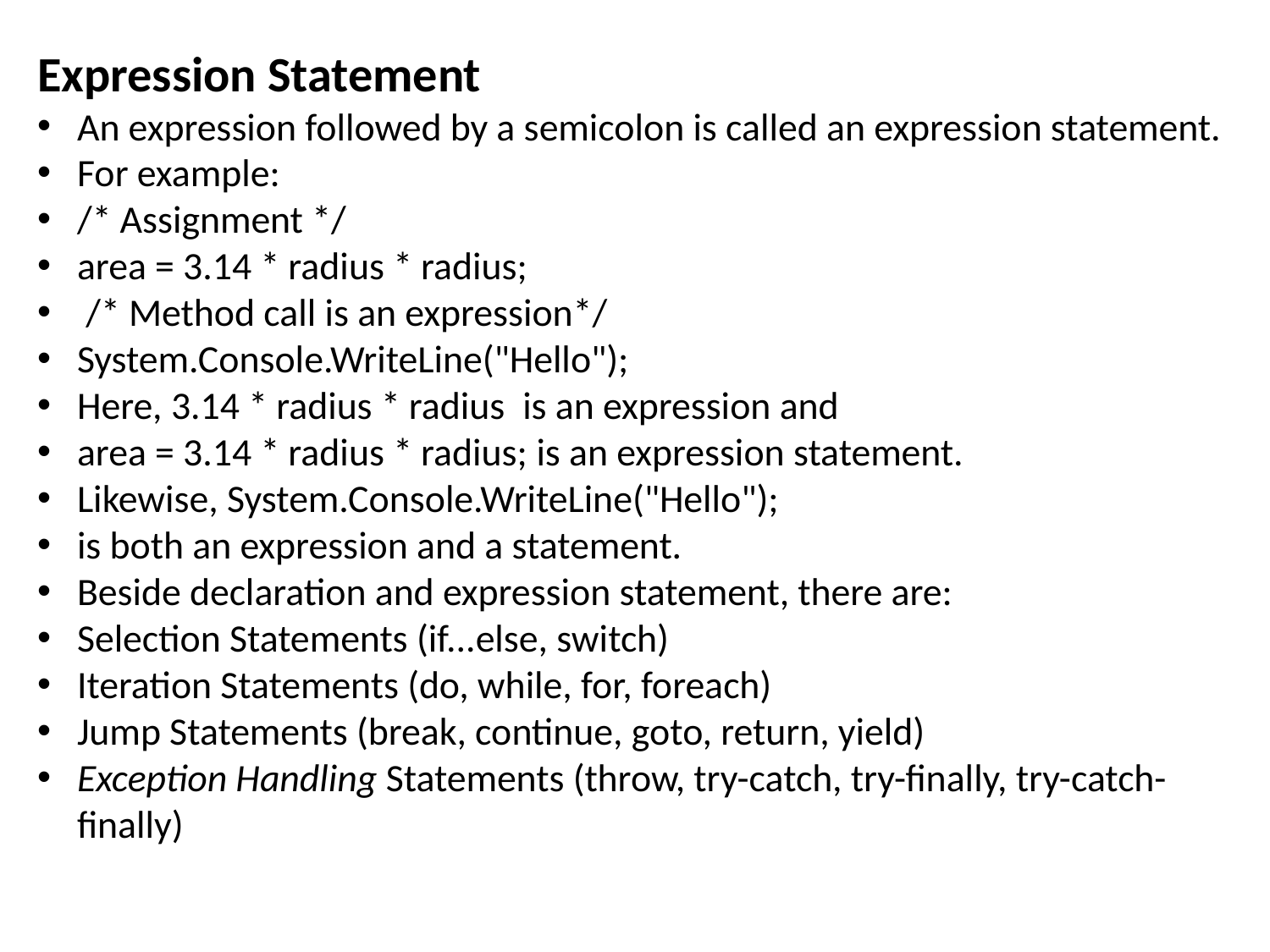

Expression Statement
An expression followed by a semicolon is called an expression statement.
For example:
/* Assignment */
area = 3.14 * radius * radius;
 /* Method call is an expression*/
System.Console.WriteLine("Hello");
Here, 3.14 * radius * radius  is an expression and
area = 3.14 * radius * radius; is an expression statement.
Likewise, System.Console.WriteLine("Hello");
is both an expression and a statement.
Beside declaration and expression statement, there are:
Selection Statements (if...else, switch)
Iteration Statements (do, while, for, foreach)
Jump Statements (break, continue, goto, return, yield)
Exception Handling Statements (throw, try-catch, try-finally, try-catch-finally)